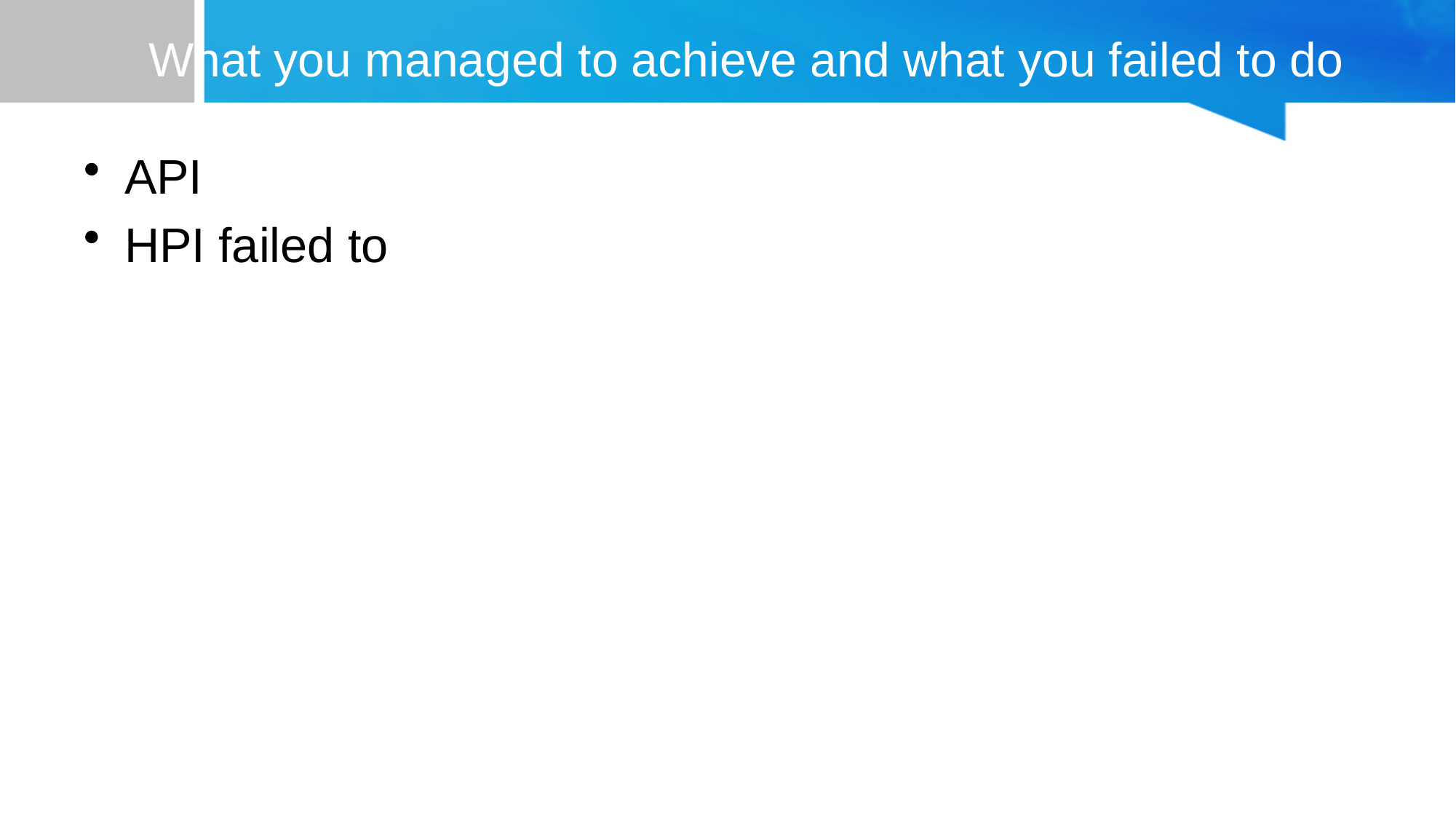

# What you managed to achieve and what you failed to do
API
HPI failed to